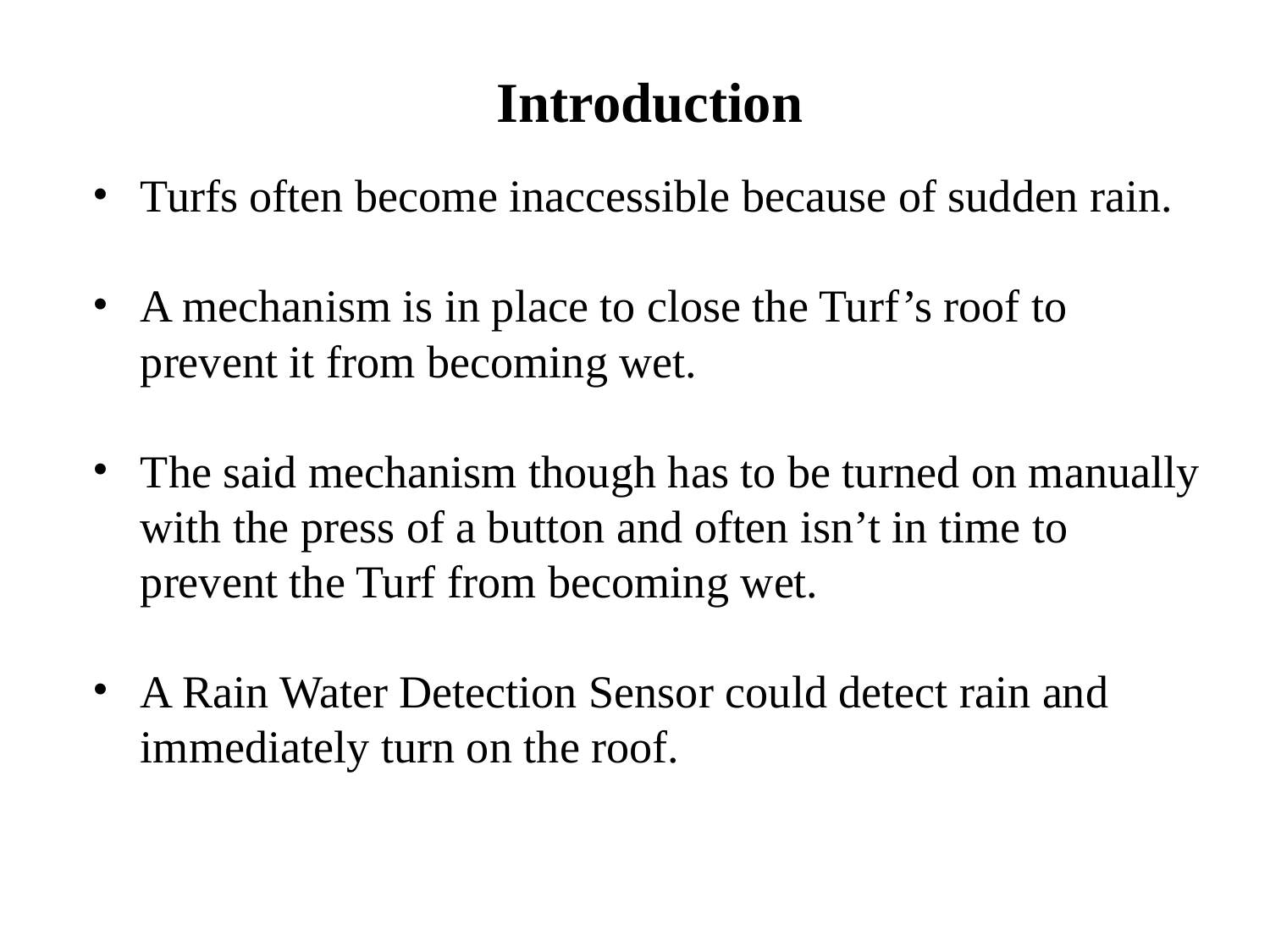

# Introduction
Turfs often become inaccessible because of sudden rain.

A mechanism is in place to close the Turf’s roof to prevent it from becoming wet.

The said mechanism though has to be turned on manually with the press of a button and often isn’t in time to prevent the Turf from becoming wet.

A Rain Water Detection Sensor could detect rain and immediately turn on the roof.